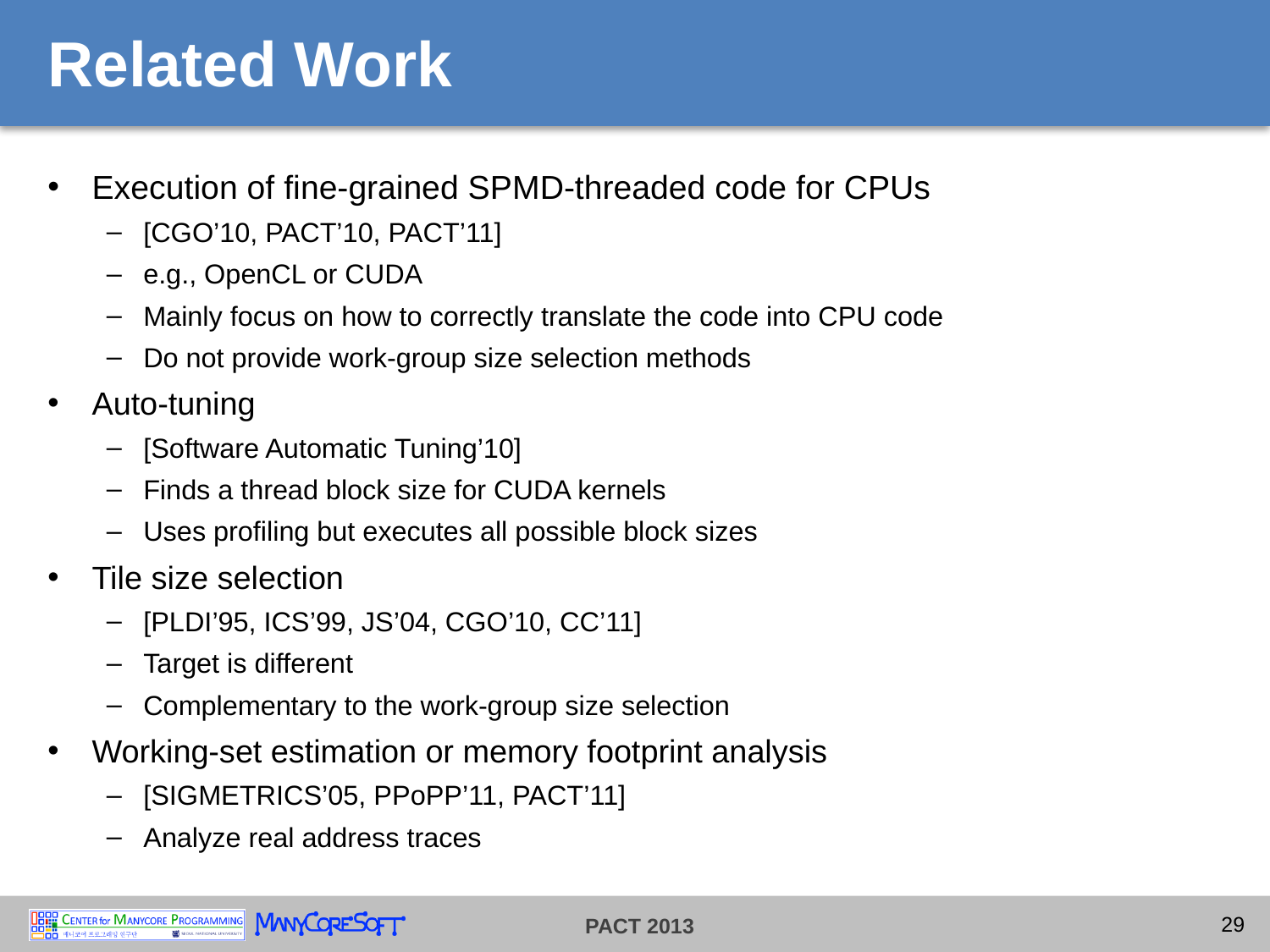

# Related Work
Execution of fine-grained SPMD-threaded code for CPUs
[CGO’10, PACT’10, PACT’11]
e.g., OpenCL or CUDA
Mainly focus on how to correctly translate the code into CPU code
Do not provide work-group size selection methods
Auto-tuning
[Software Automatic Tuning’10]
Finds a thread block size for CUDA kernels
Uses profiling but executes all possible block sizes
Tile size selection
[PLDI’95, ICS’99, JS’04, CGO’10, CC’11]
Target is different
Complementary to the work-group size selection
Working-set estimation or memory footprint analysis
[SIGMETRICS’05, PPoPP’11, PACT’11]
Analyze real address traces
29